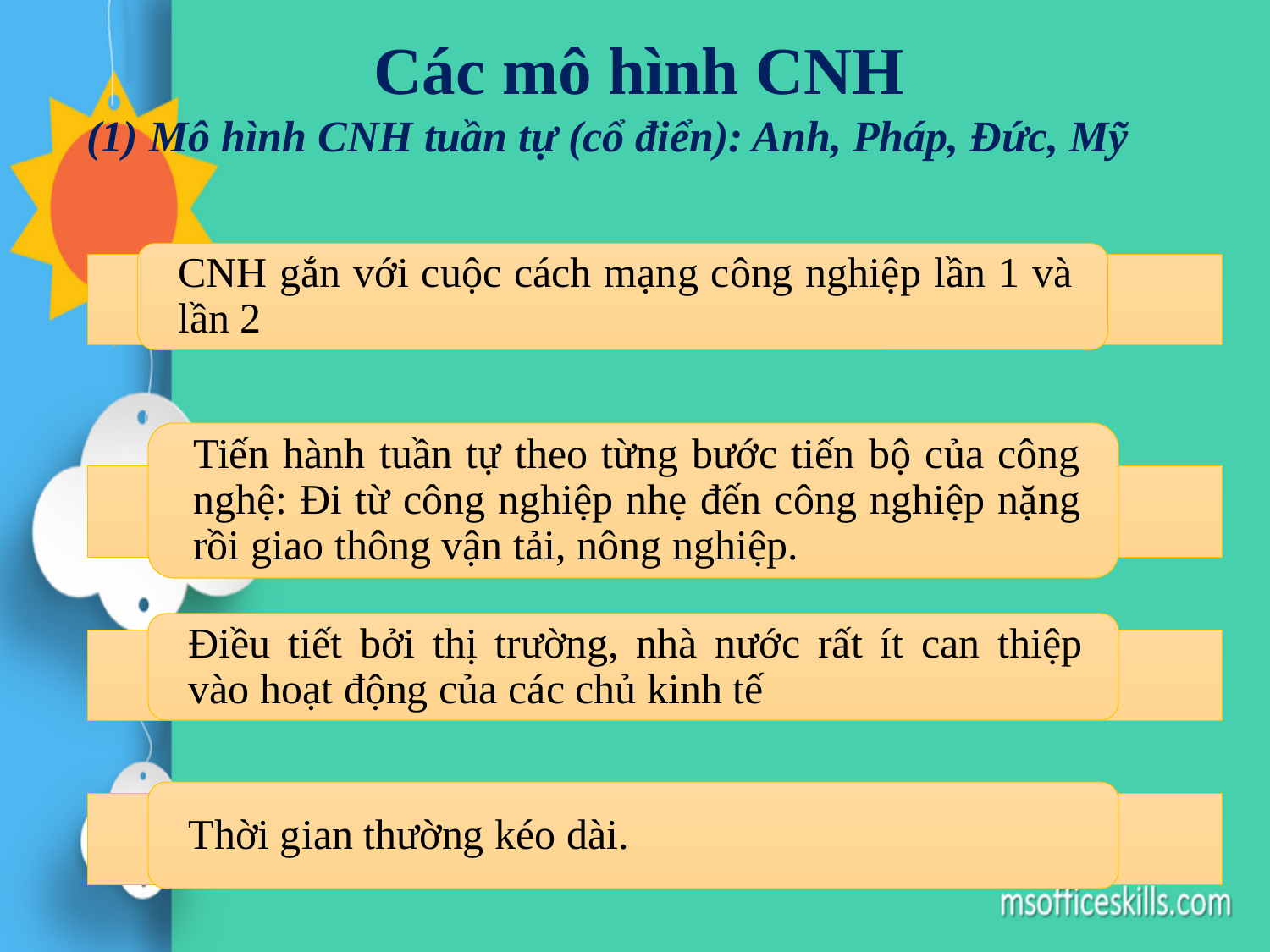

Các mô hình CNH
(1) Mô hình CNH tuần tự (cổ điển): Anh, Pháp, Đức, Mỹ
CNH gắn với cuộc cách mạng công nghiệp lần 1 và lần 2
Tiến hành tuần tự theo từng bước tiến bộ của công nghệ: Đi từ công nghiệp nhẹ đến công nghiệp nặng rồi giao thông vận tải, nông nghiệp.
Điều tiết bởi thị trường, nhà nước rất ít can thiệp vào hoạt động của các chủ kinh tế
Thời gian thường kéo dài.